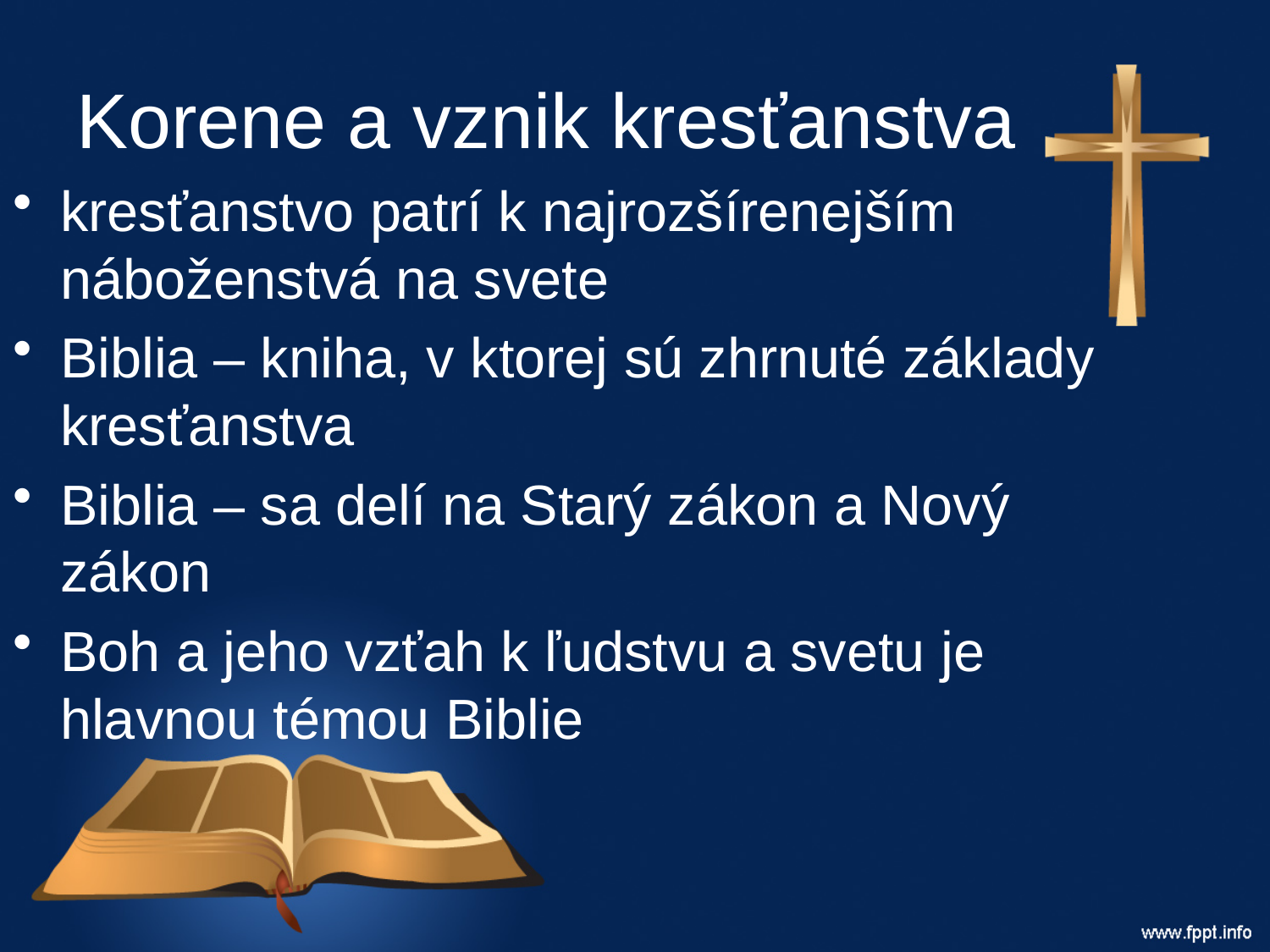

# Korene a vznik kresťanstva
kresťanstvo patrí k najrozšírenejším náboženstvá na svete
Biblia – kniha, v ktorej sú zhrnuté základy kresťanstva
Biblia – sa delí na Starý zákon a Nový zákon
Boh a jeho vzťah k ľudstvu a svetu je hlavnou témou Biblie